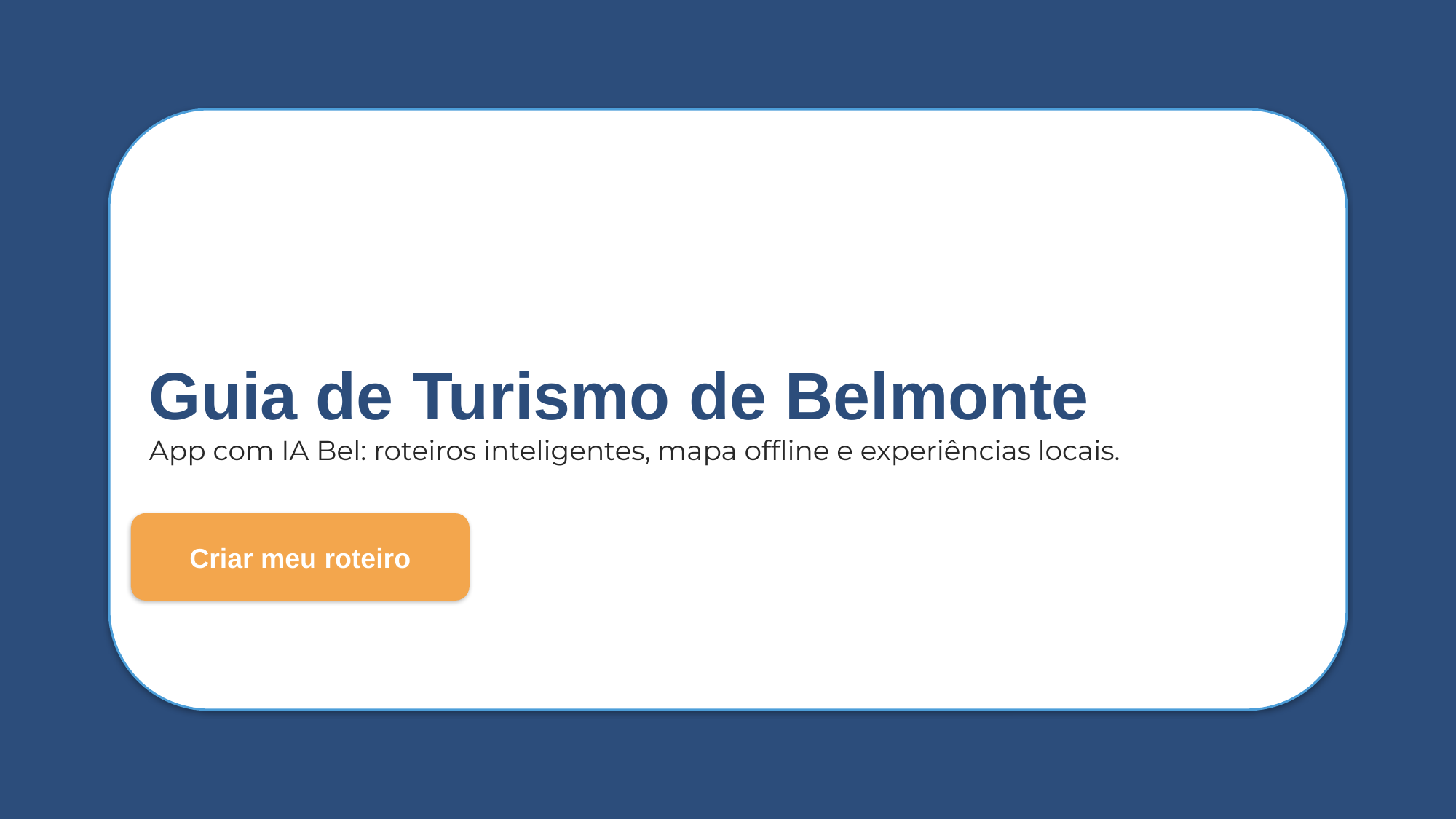

Guia de Turismo de Belmonte
App com IA Bel: roteiros inteligentes, mapa offline e experiências locais.
Criar meu roteiro